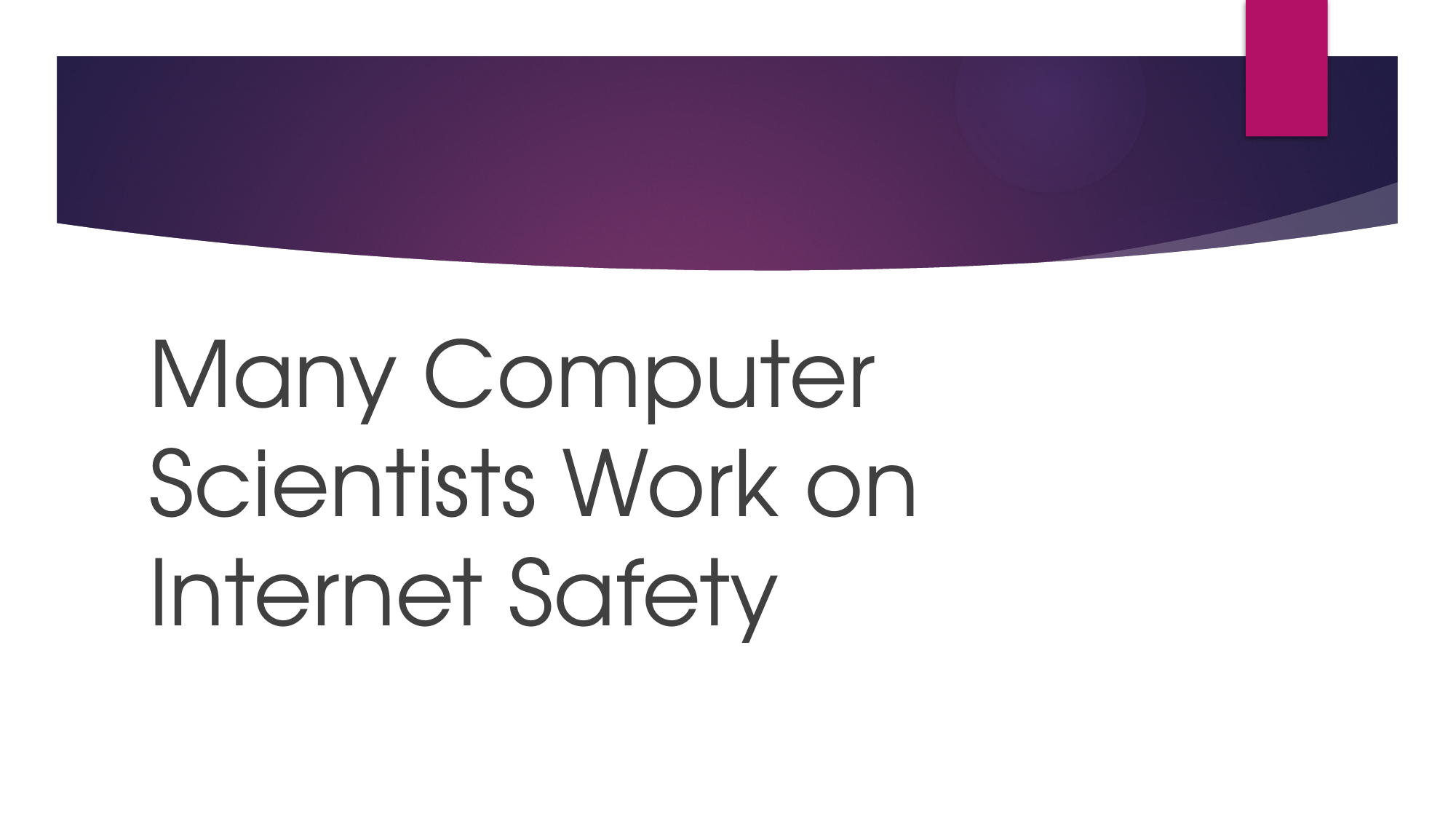

#
Many Computer Scientists Work on Internet Safety